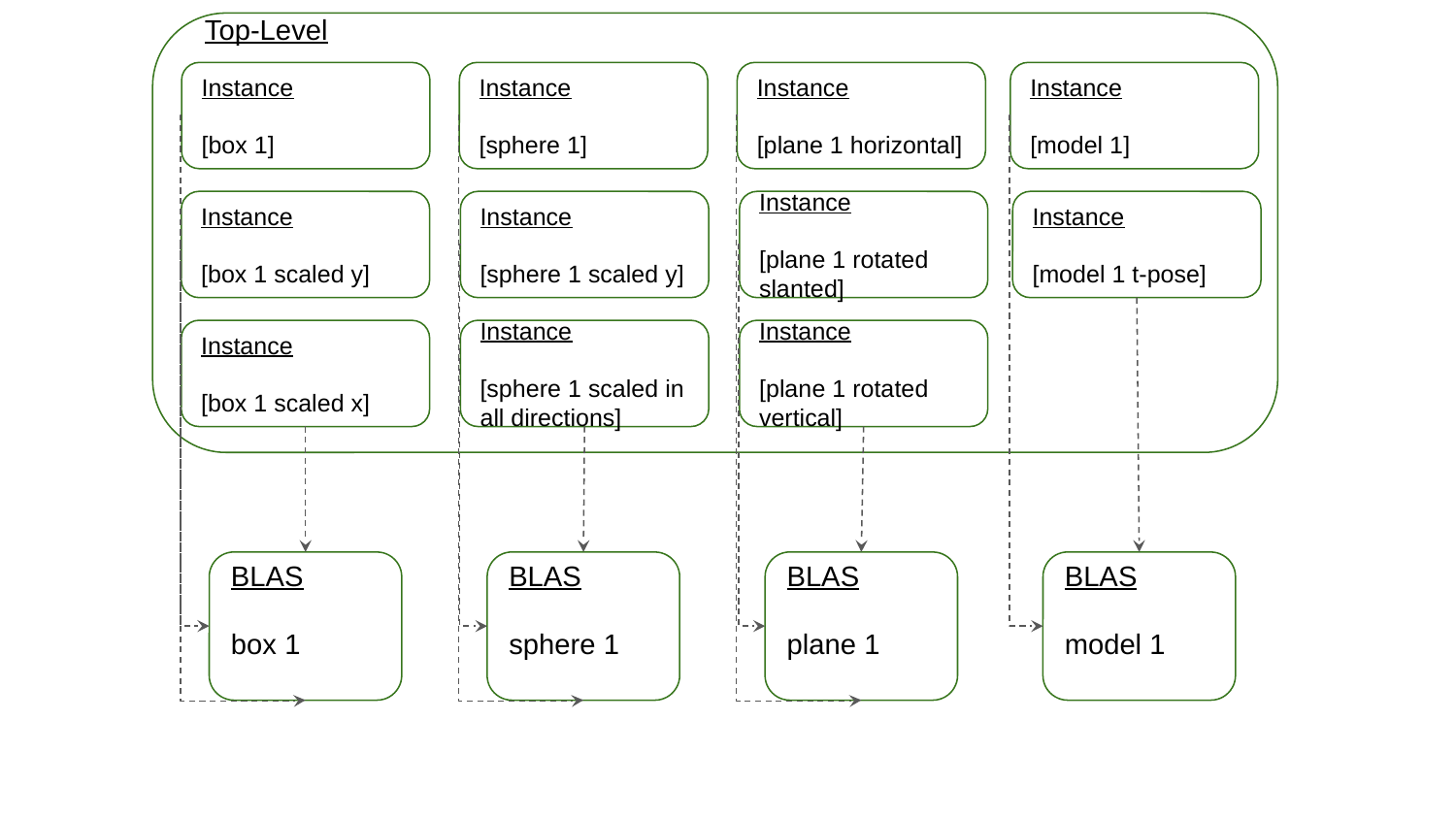

Top-Level

Instance

[box 1]
Instance

[sphere 1]
Instance

[plane 1 horizontal]
Instance

[model 1]
Instance

[box 1 scaled y]
Instance

[sphere 1 scaled y]
Instance

[plane 1 rotated slanted]
Instance

[model 1 t-pose]
Instance

[box 1 scaled x]
Instance

[sphere 1 scaled in all directions]
Instance

[plane 1 rotated vertical]
BLAS

box 1

BLAS

sphere 1

BLAS

plane 1

BLAS

model 1